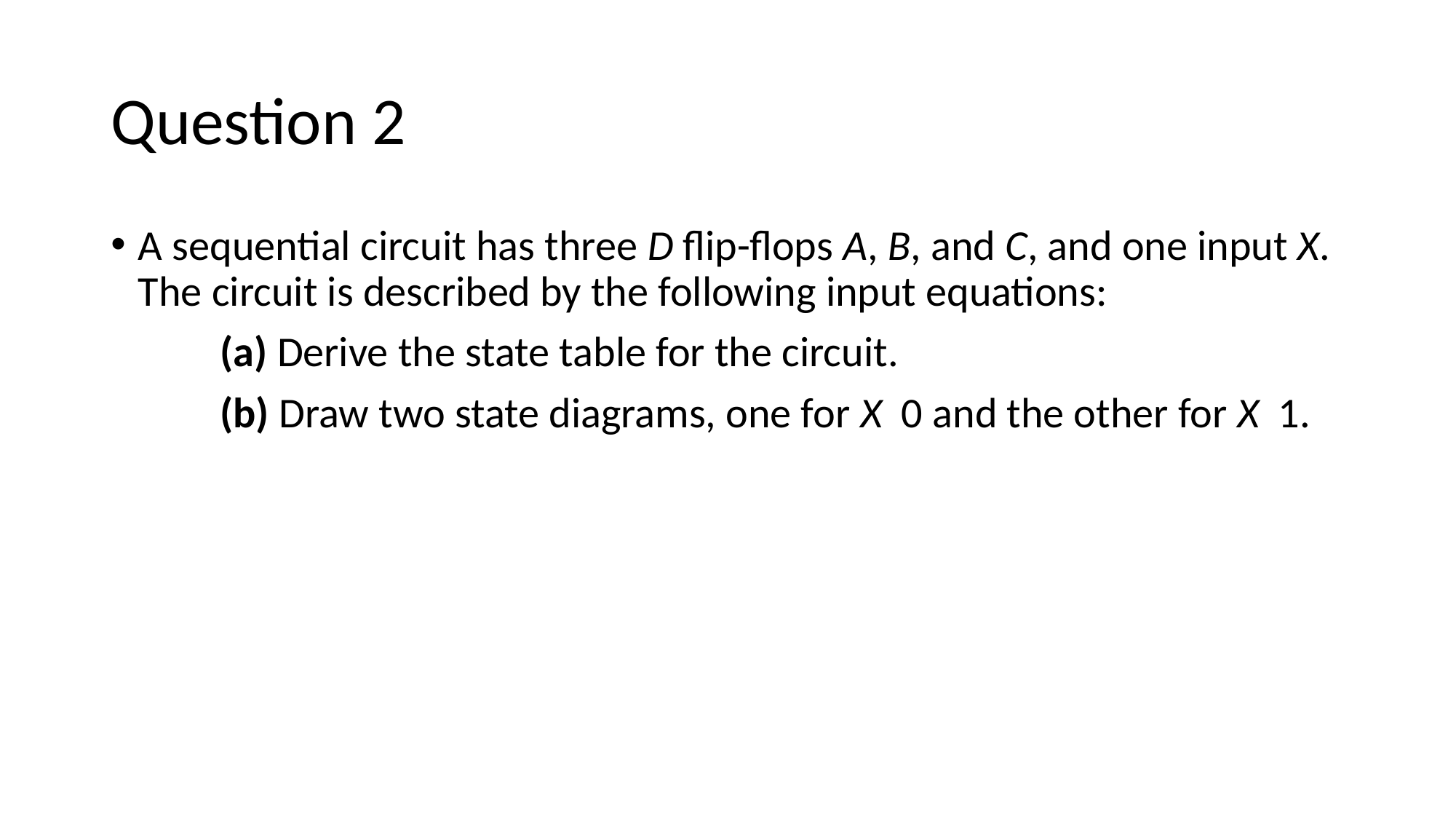

# Question 2
A sequential circuit has three D flip-flops A, B, and C, and one input X. The circuit is described by the following input equations:
	(a) Derive the state table for the circuit.
	(b) Draw two state diagrams, one for X  0 and the other for X  1.